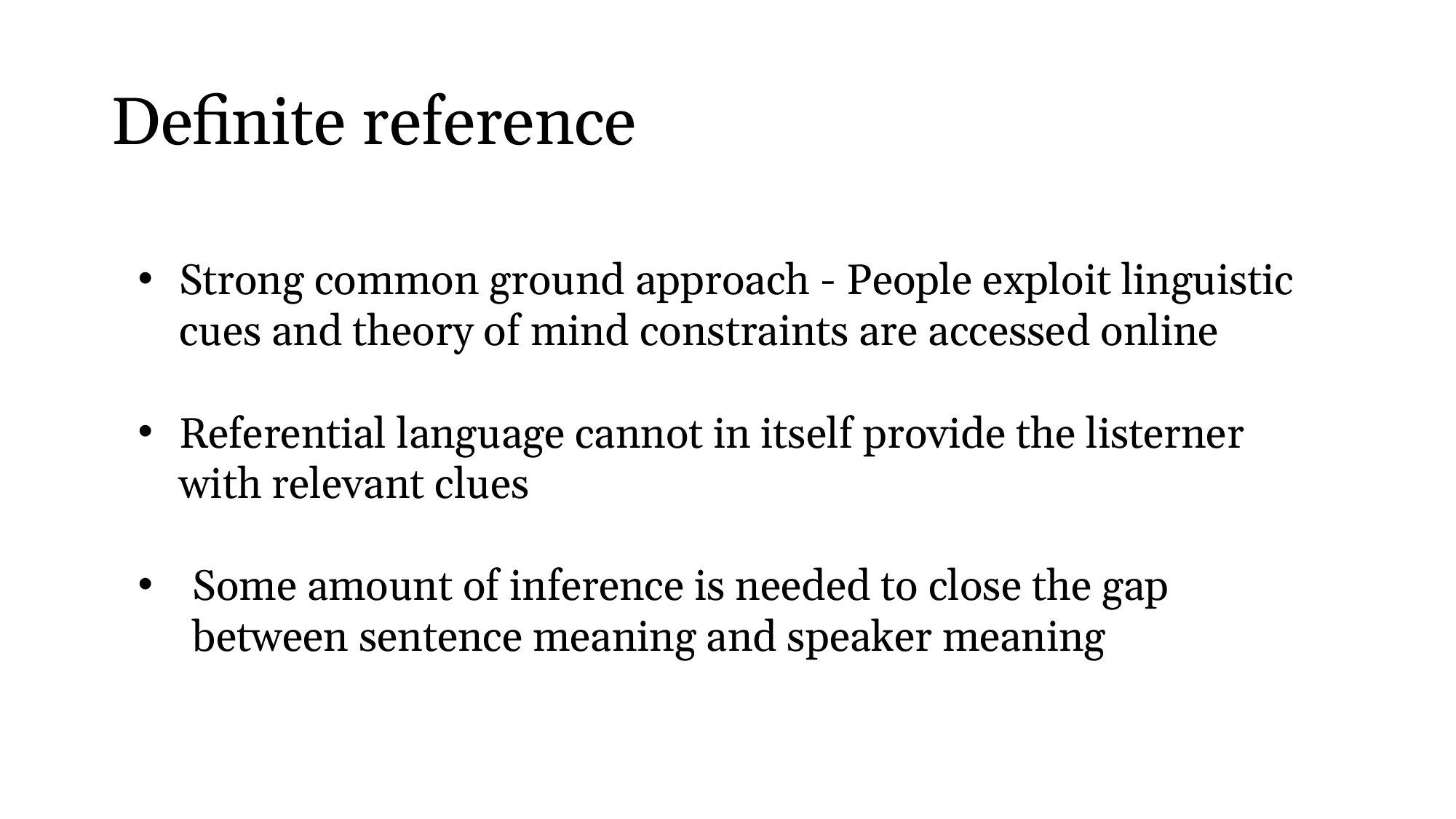

# Definite reference
Strong common ground approach - People exploit linguistic cues and theory of mind constraints are accessed online

Referential language cannot in itself provide the listerner with relevant clues

Some amount of inference is needed to close the gap between sentence meaning and speaker meaning